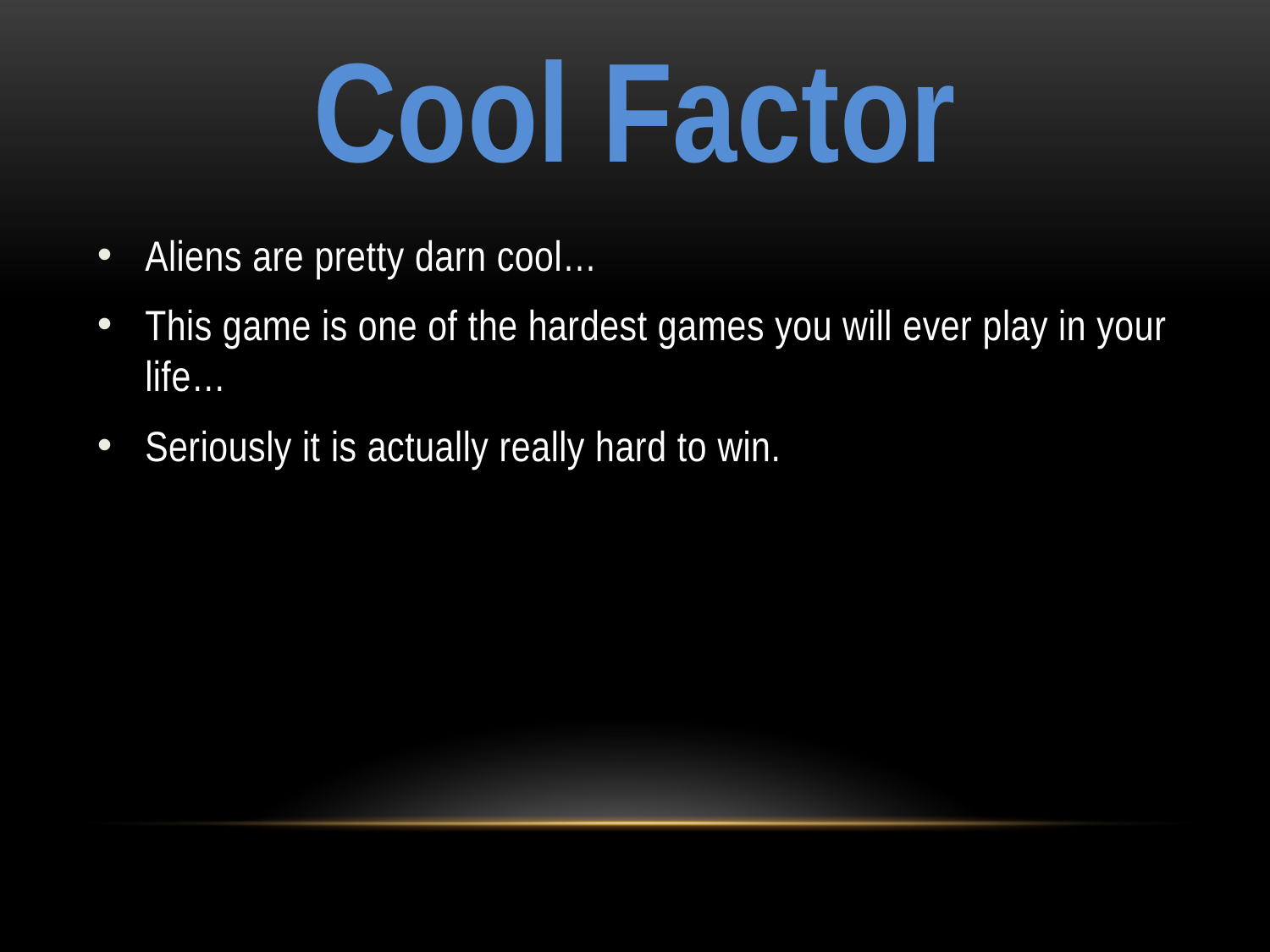

# Cool Factor
Aliens are pretty darn cool…
This game is one of the hardest games you will ever play in your life…
Seriously it is actually really hard to win.